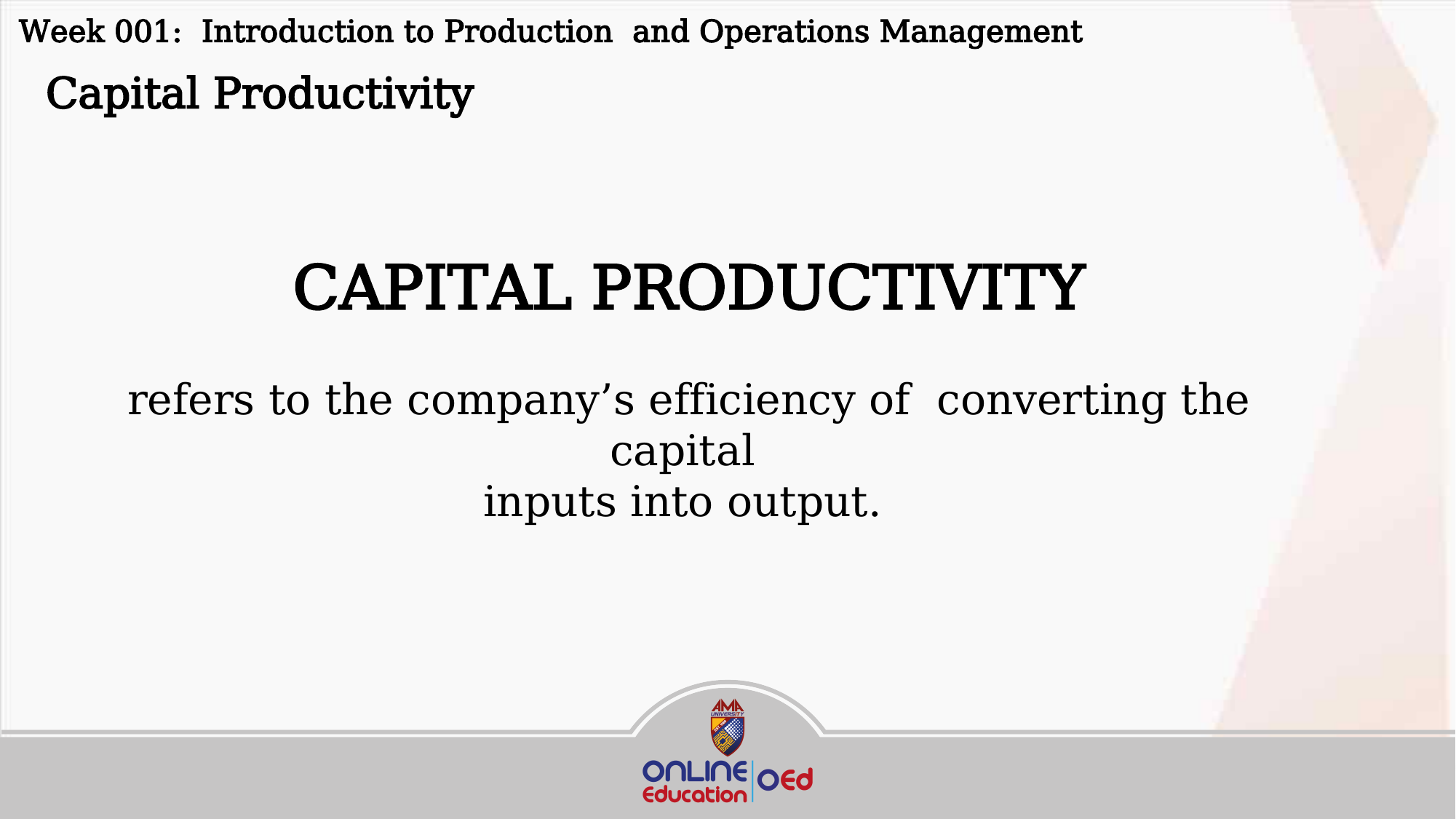

Week 001:  Introduction to Production  and Operations Management
  Capital Productivity
CAPITAL PRODUCTIVITY

refers to the company’s efficiency of  converting the capital
inputs into output.